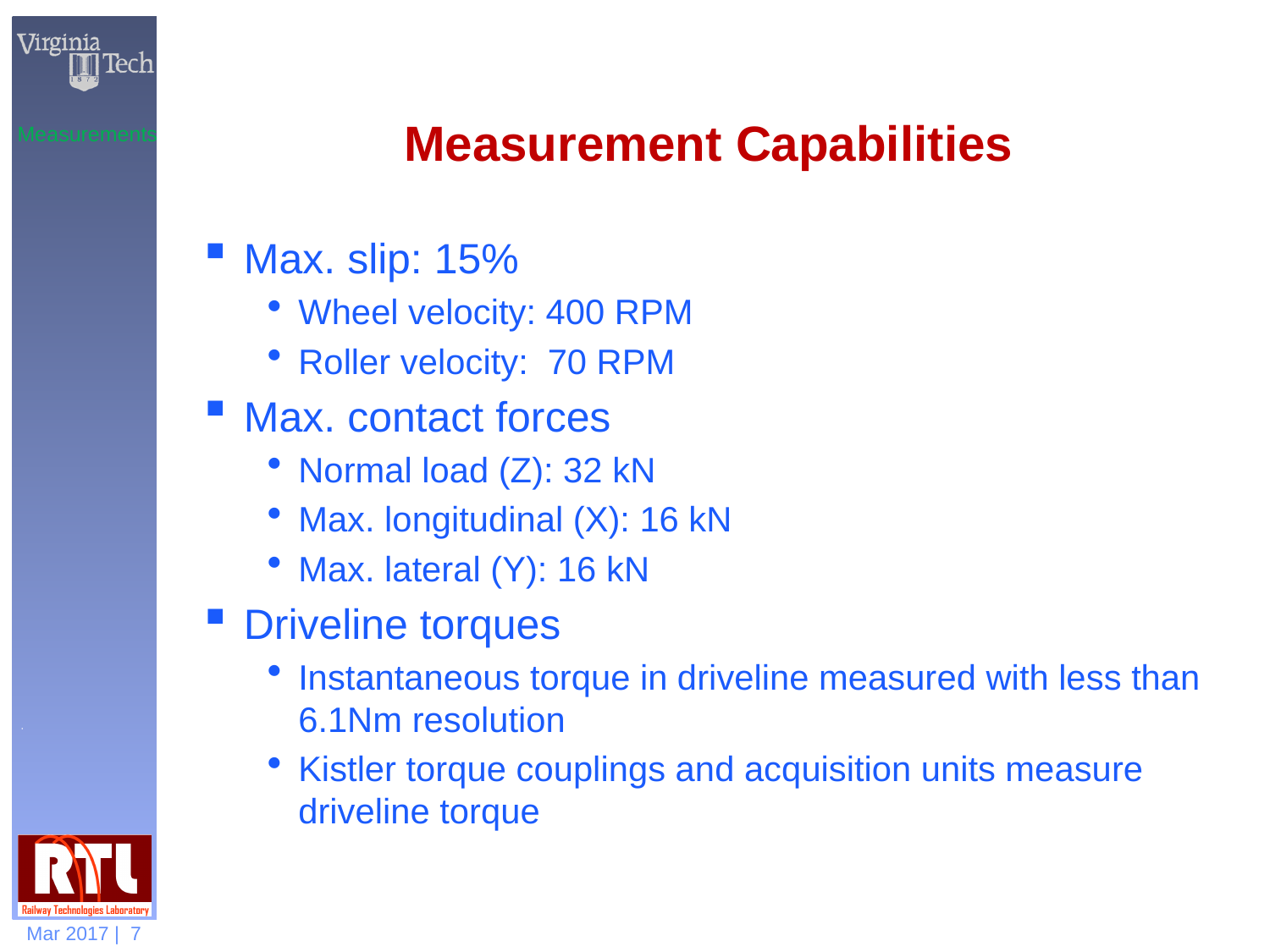

# Measurement Capabilities
Measurements
Max. slip: 15%
Wheel velocity: 400 RPM
Roller velocity:  70 RPM
Max. contact forces
Normal load (Z): 32 kN
Max. longitudinal (X): 16 kN
Max. lateral (Y): 16 kN
Driveline torques
Instantaneous torque in driveline measured with less than 6.1Nm resolution
Kistler torque couplings and acquisition units measure driveline torque